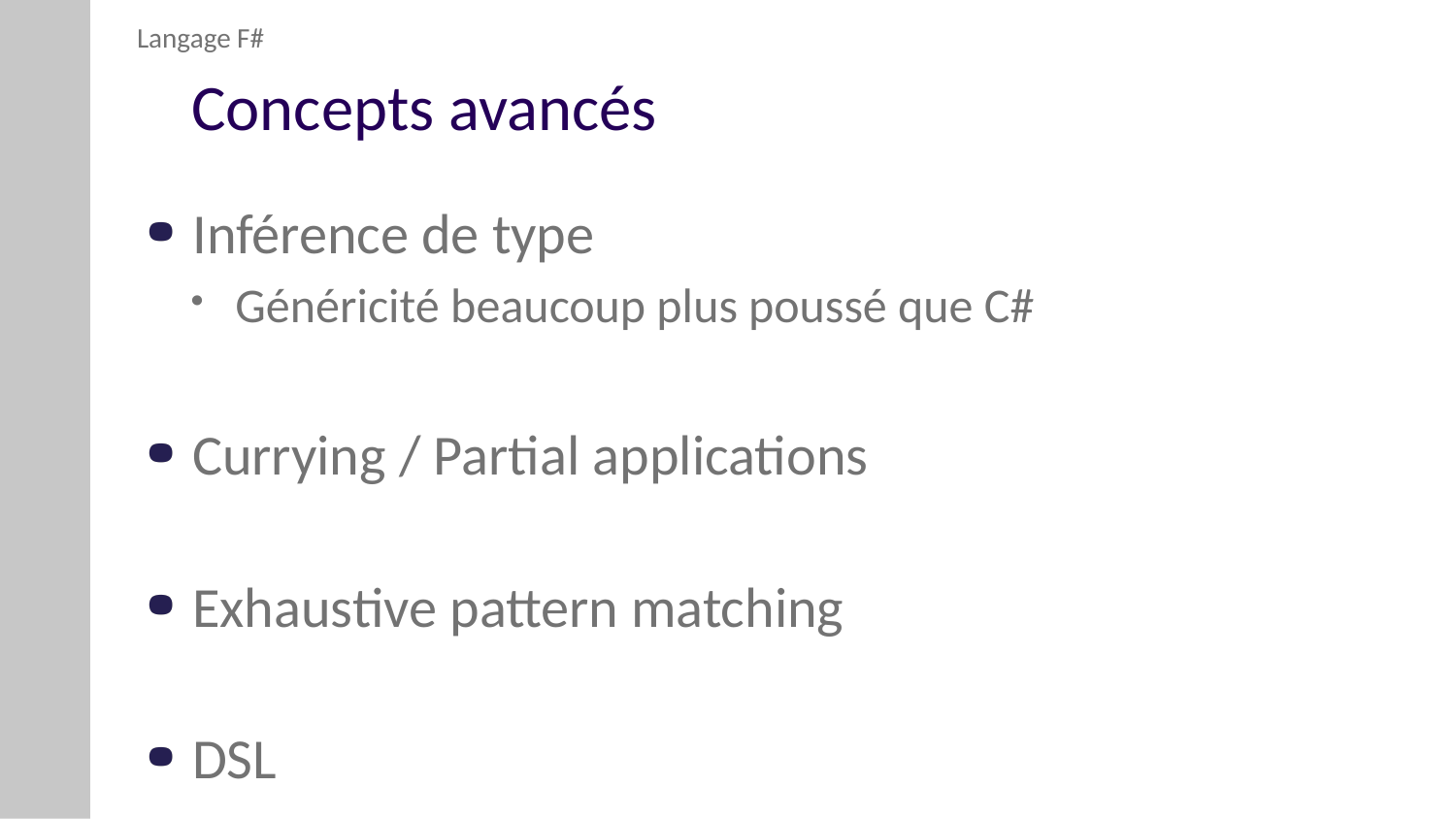

Langage F#
# Concepts avancés
Inférence de type
Généricité beaucoup plus poussé que C#

Currying / Partial applications

Exhaustive pattern matching

DSL